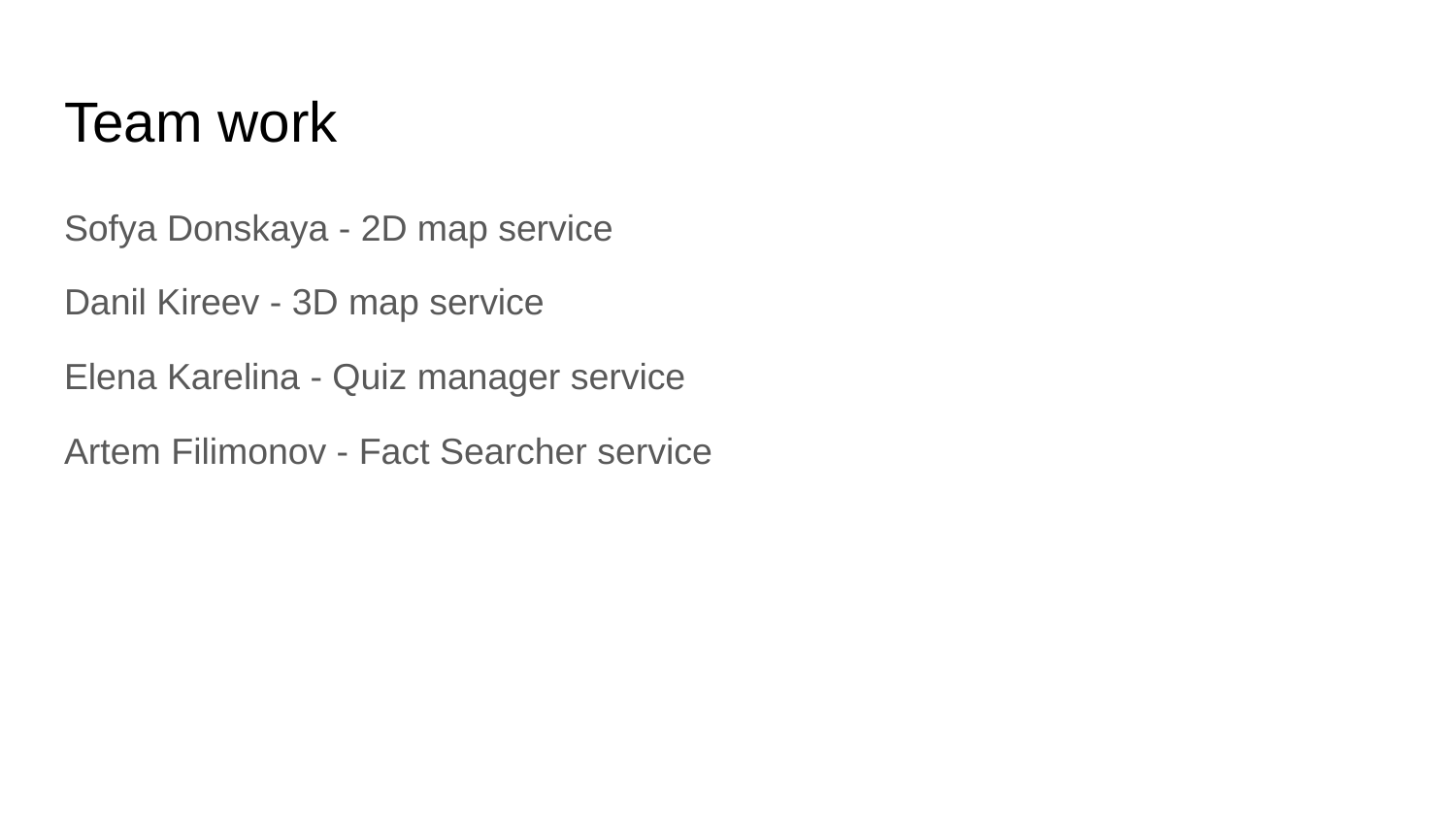

# Team work
Sofya Donskaya - 2D map service
Danil Kireev - 3D map service
Elena Karelina - Quiz manager service
Artem Filimonov - Fact Searcher service